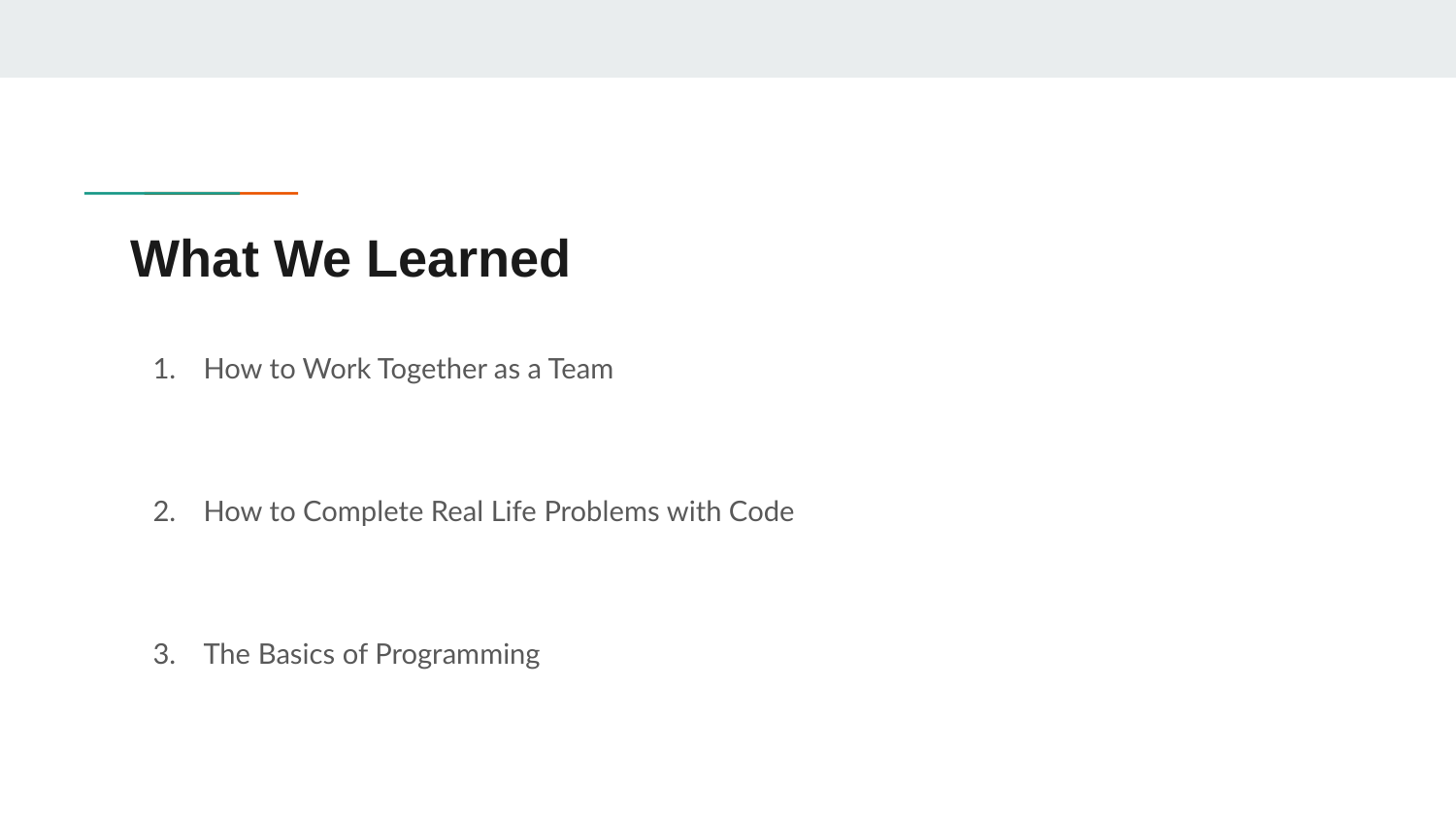

# What We Learned
How to Work Together as a Team

How to Complete Real Life Problems with Code

The Basics of Programming